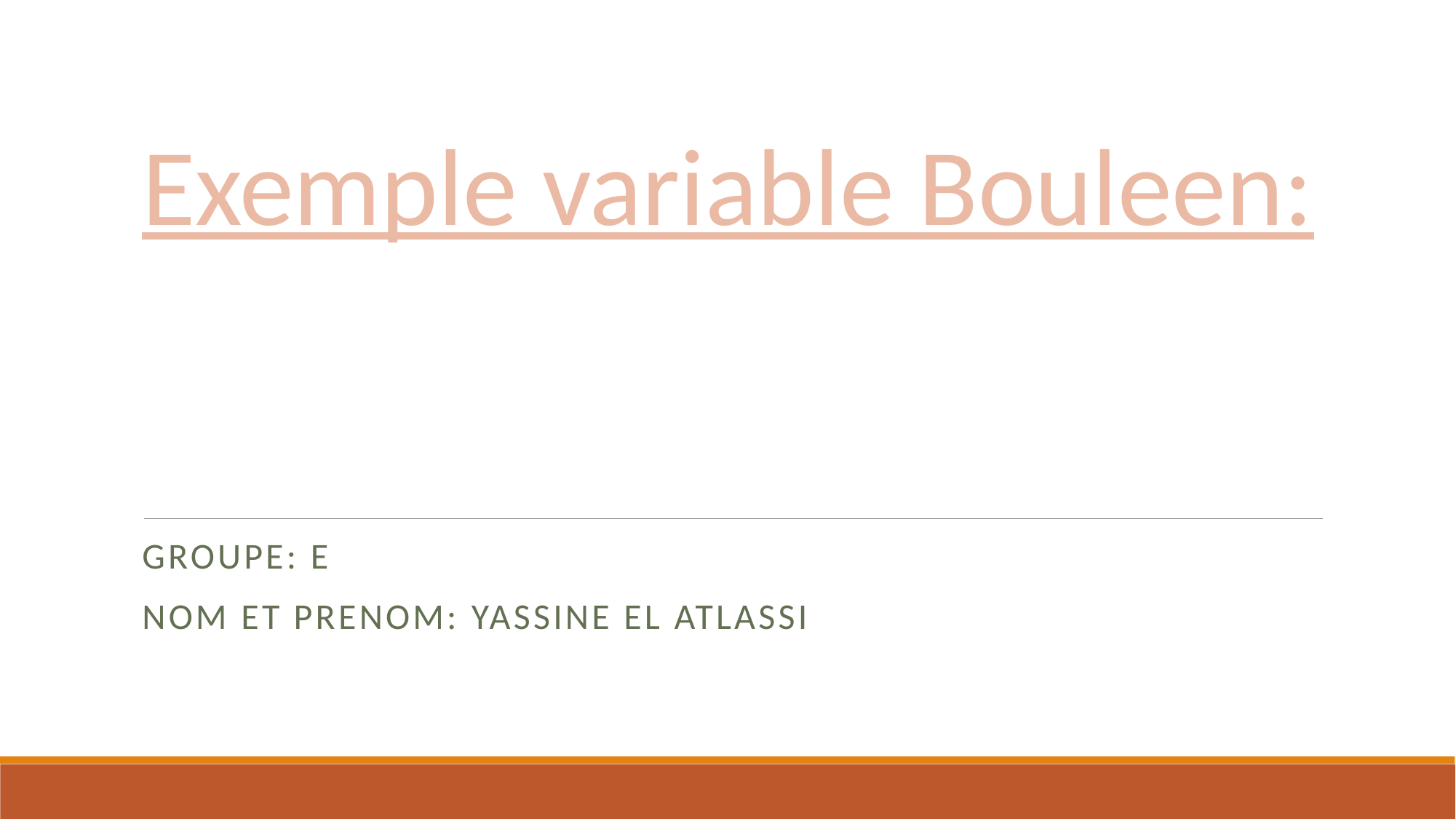

# Exemple variable Bouleen:
Groupe: E
Nom et prenom: Yassine el atlassi